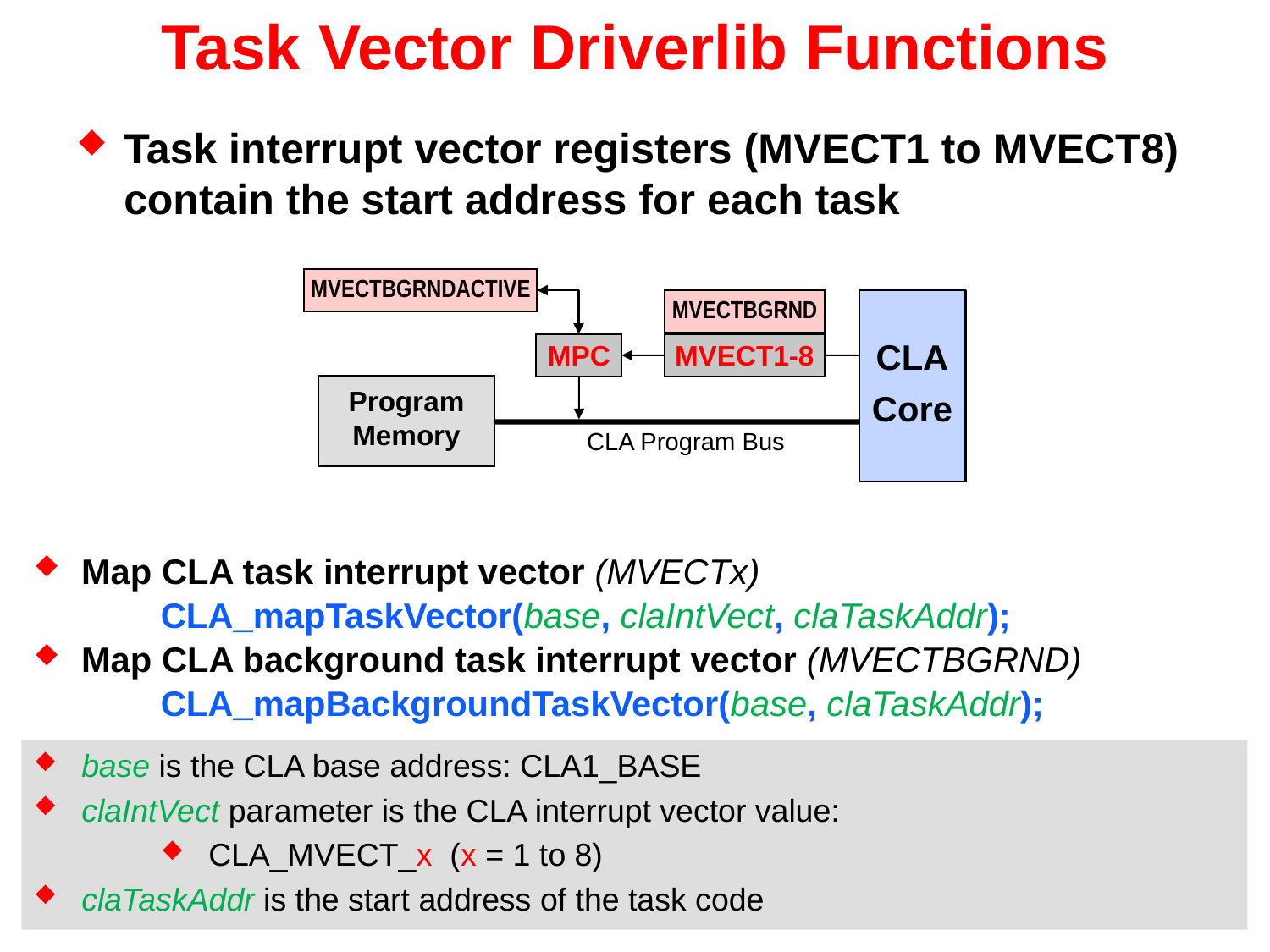

# Task Vector Driverlib Functions
Task interrupt vector registers (MVECT1 to MVECT8) contain the start address for each task
MVECTBGRNDACTIVE
MVECTBGRND
CLA
Core

MVECT1-8
MPC

Program
Memory

CLA Program Bus
Map CLA task interrupt vector (MVECTx)
	CLA_mapTaskVector(base, claIntVect, claTaskAddr);
Map CLA background task interrupt vector (MVECTBGRND)
	CLA_mapBackgroundTaskVector(base, claTaskAddr);
base is the CLA base address: CLA1_BASE
claIntVect parameter is the CLA interrupt vector value:
CLA_MVECT_x  (x = 1 to 8)
claTaskAddr is the start address of the task code